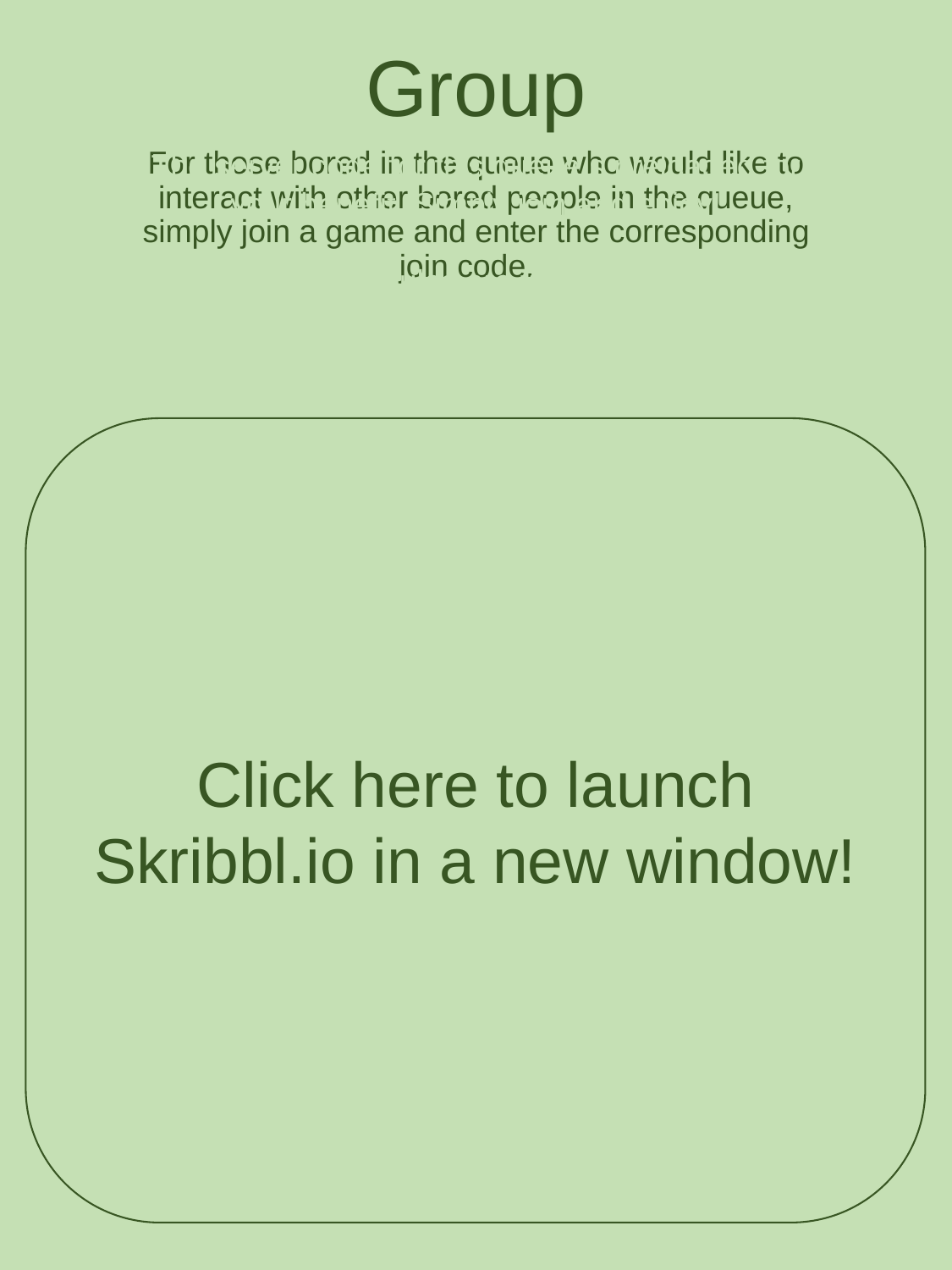

# Group
The server code for this queue s preloaded for your benefit. Simply join and enjoy!

Skribbl.io Rules are written in site!
For those bored in the queue who would like to interact with other bored people in the queue, simply join a game and enter the corresponding join code.
Click here to launch Skribbl.io in a new window!
Among Us
Jeopardy

Skribbl.io
Skribbl.io